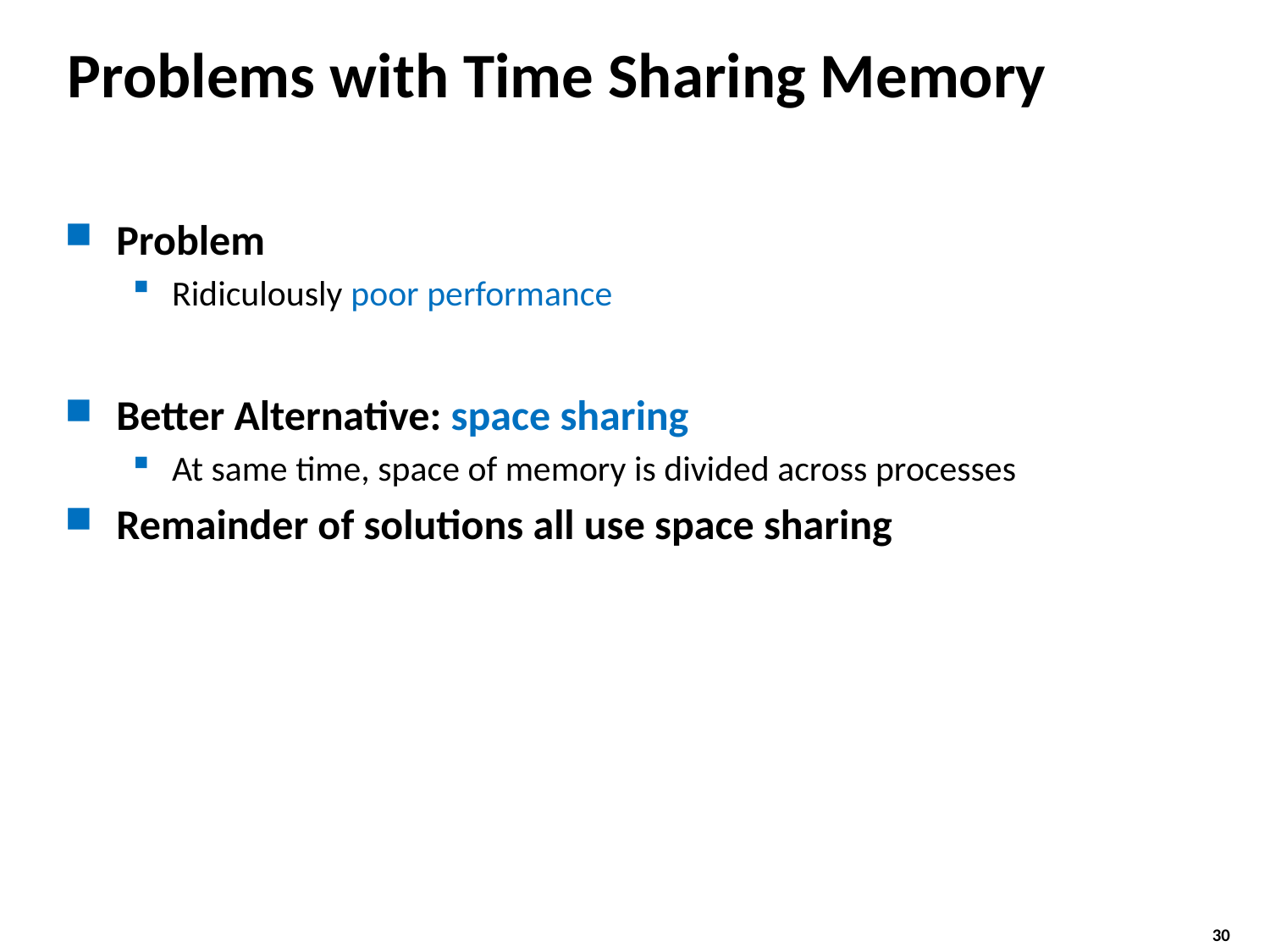

# Problems with Time Sharing Memory
Problem
Ridiculously poor performance

Better Alternative: space sharing
At same time, space of memory is divided across processes
Remainder of solutions all use space sharing